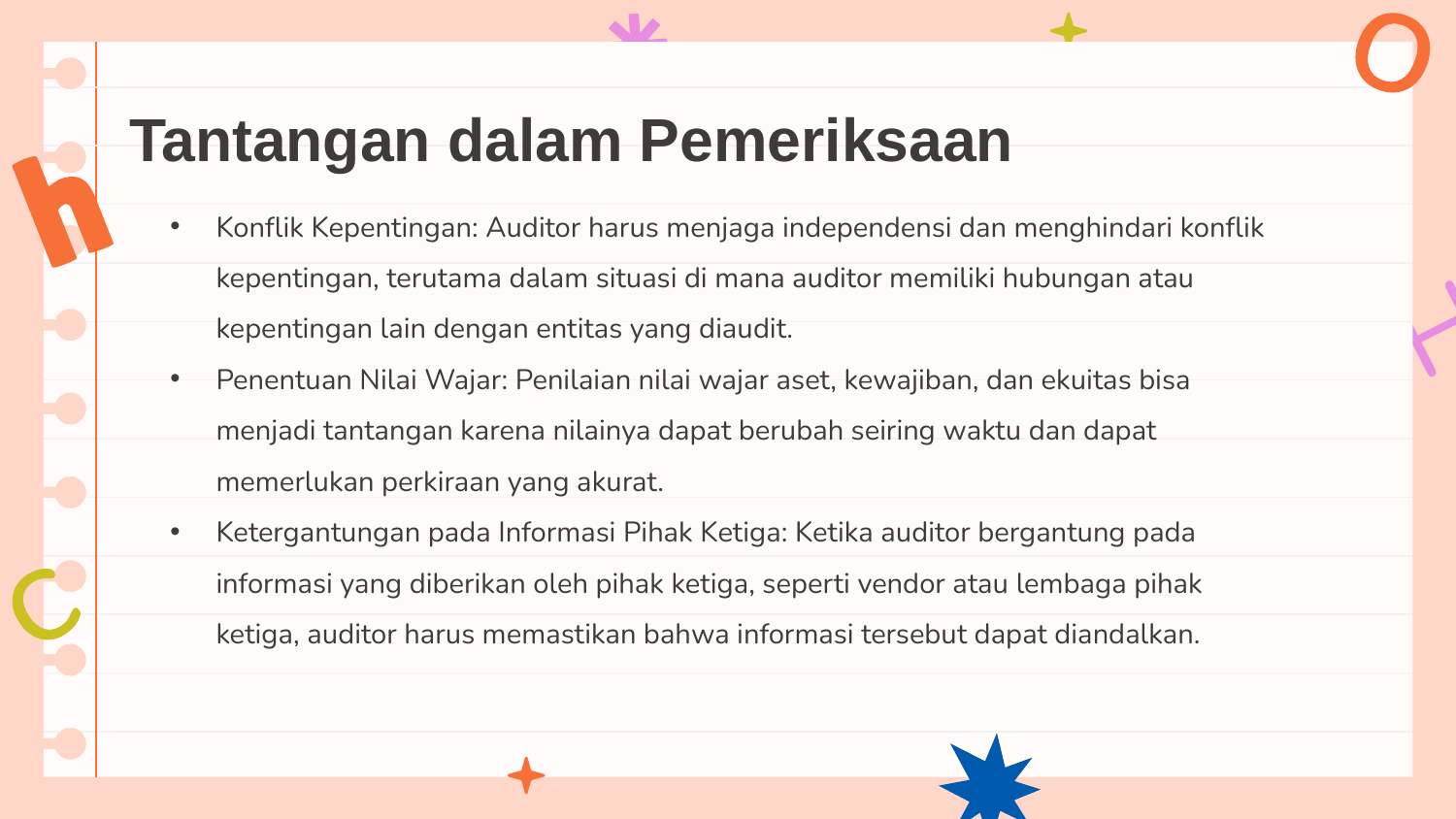

# Tantangan dalam Pemeriksaan
Konflik Kepentingan: Auditor harus menjaga independensi dan menghindari konflik kepentingan, terutama dalam situasi di mana auditor memiliki hubungan atau kepentingan lain dengan entitas yang diaudit.
Penentuan Nilai Wajar: Penilaian nilai wajar aset, kewajiban, dan ekuitas bisa menjadi tantangan karena nilainya dapat berubah seiring waktu dan dapat memerlukan perkiraan yang akurat.
Ketergantungan pada Informasi Pihak Ketiga: Ketika auditor bergantung pada informasi yang diberikan oleh pihak ketiga, seperti vendor atau lembaga pihak ketiga, auditor harus memastikan bahwa informasi tersebut dapat diandalkan.